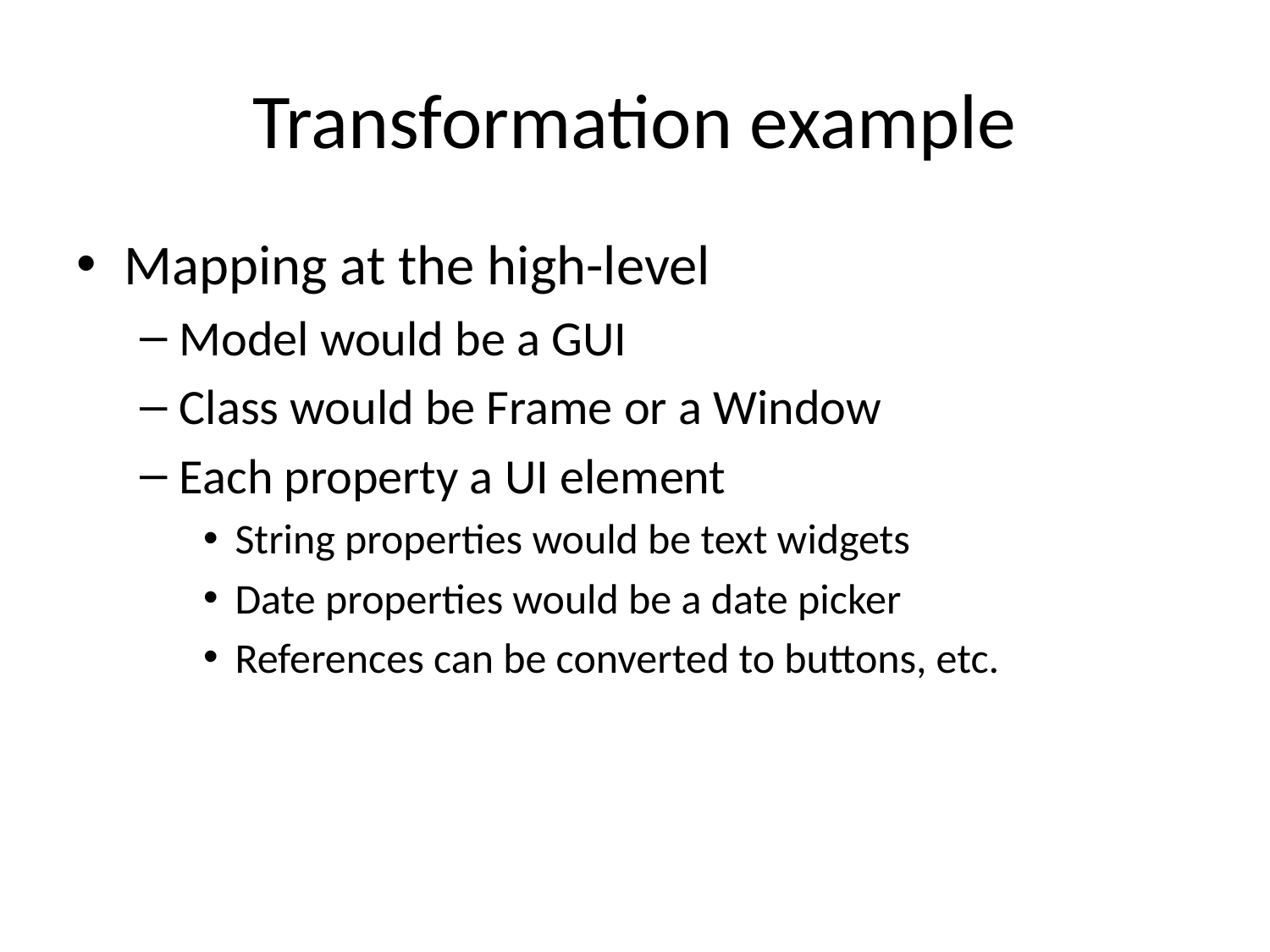

# Transformation example
Mapping at the high-level
Model would be a GUI
Class would be Frame or a Window
Each property a UI element
String properties would be text widgets
Date properties would be a date picker
References can be converted to buttons, etc.